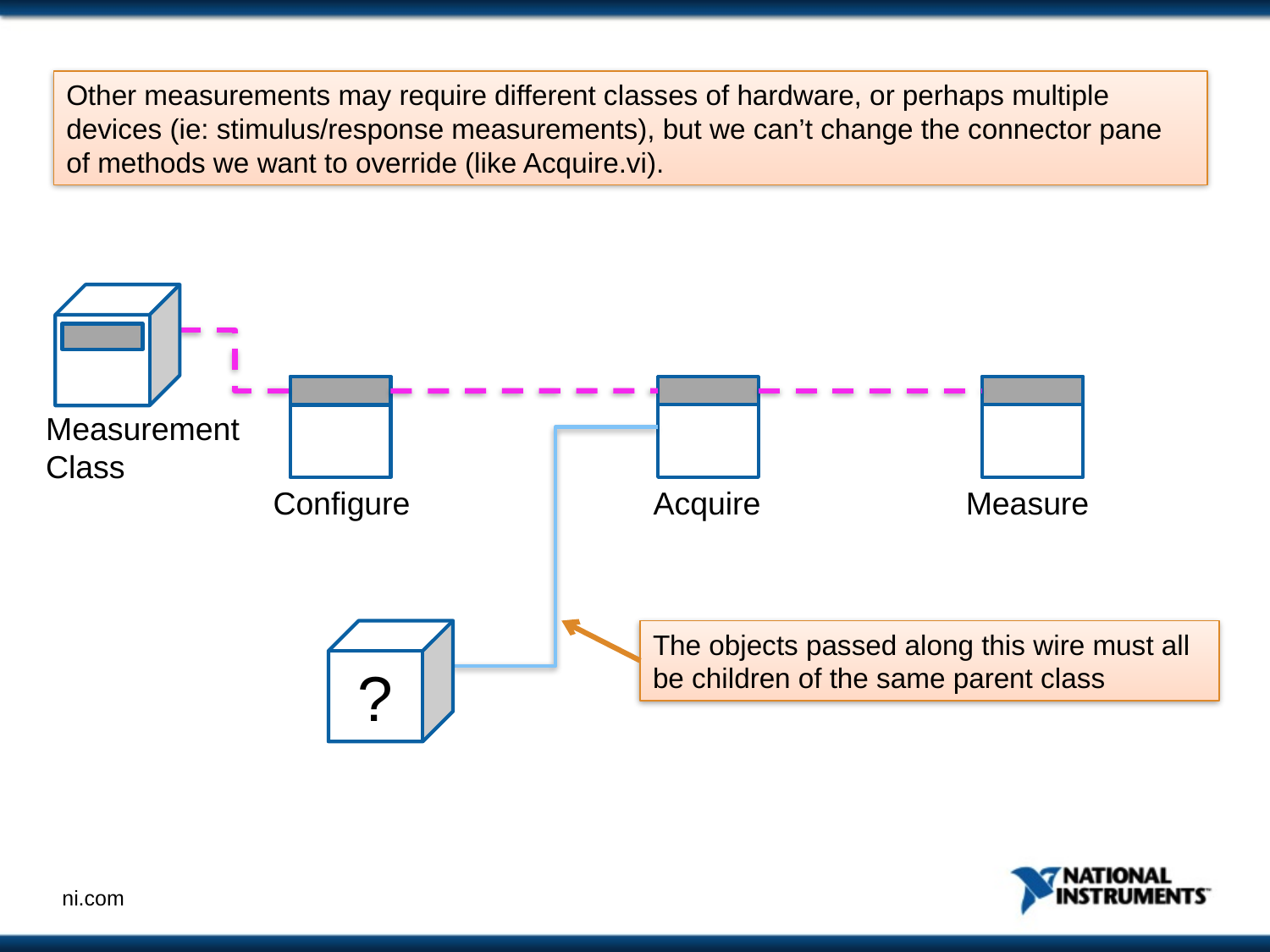

Other measurements may require different classes of hardware, or perhaps multiple devices (ie: stimulus/response measurements), but we can’t change the connector pane of methods we want to override (like Acquire.vi).

Acquire

Measure

Configure
Measurement Class
?
The objects passed along this wire must all be children of the same parent class